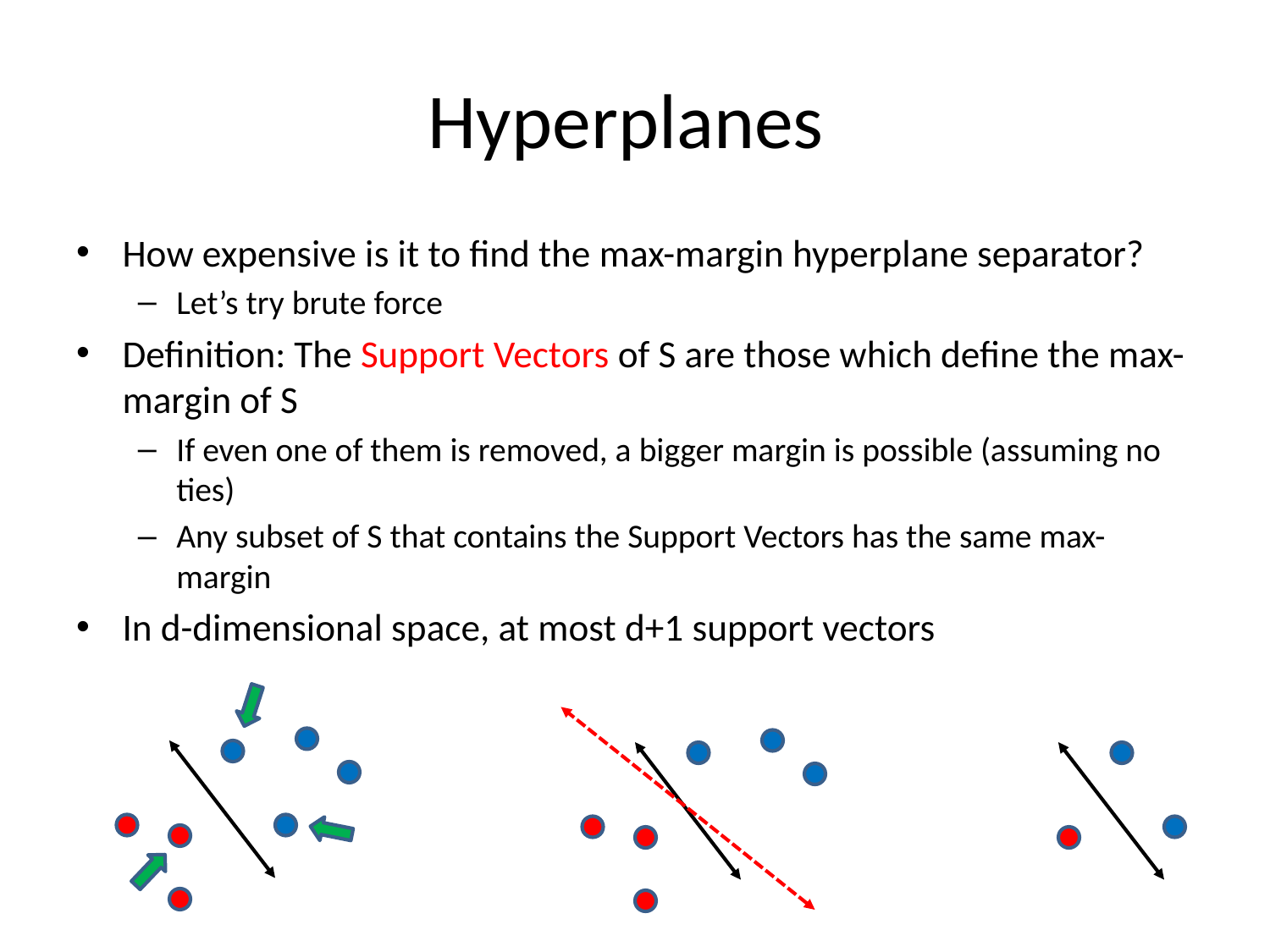

# Hyperplanes
How expensive is it to find the max-margin hyperplane separator?
Let’s try brute force
Definition: The Support Vectors of S are those which define the max-margin of S
If even one of them is removed, a bigger margin is possible (assuming no ties)
Any subset of S that contains the Support Vectors has the same max-margin
In d-dimensional space, at most d+1 support vectors